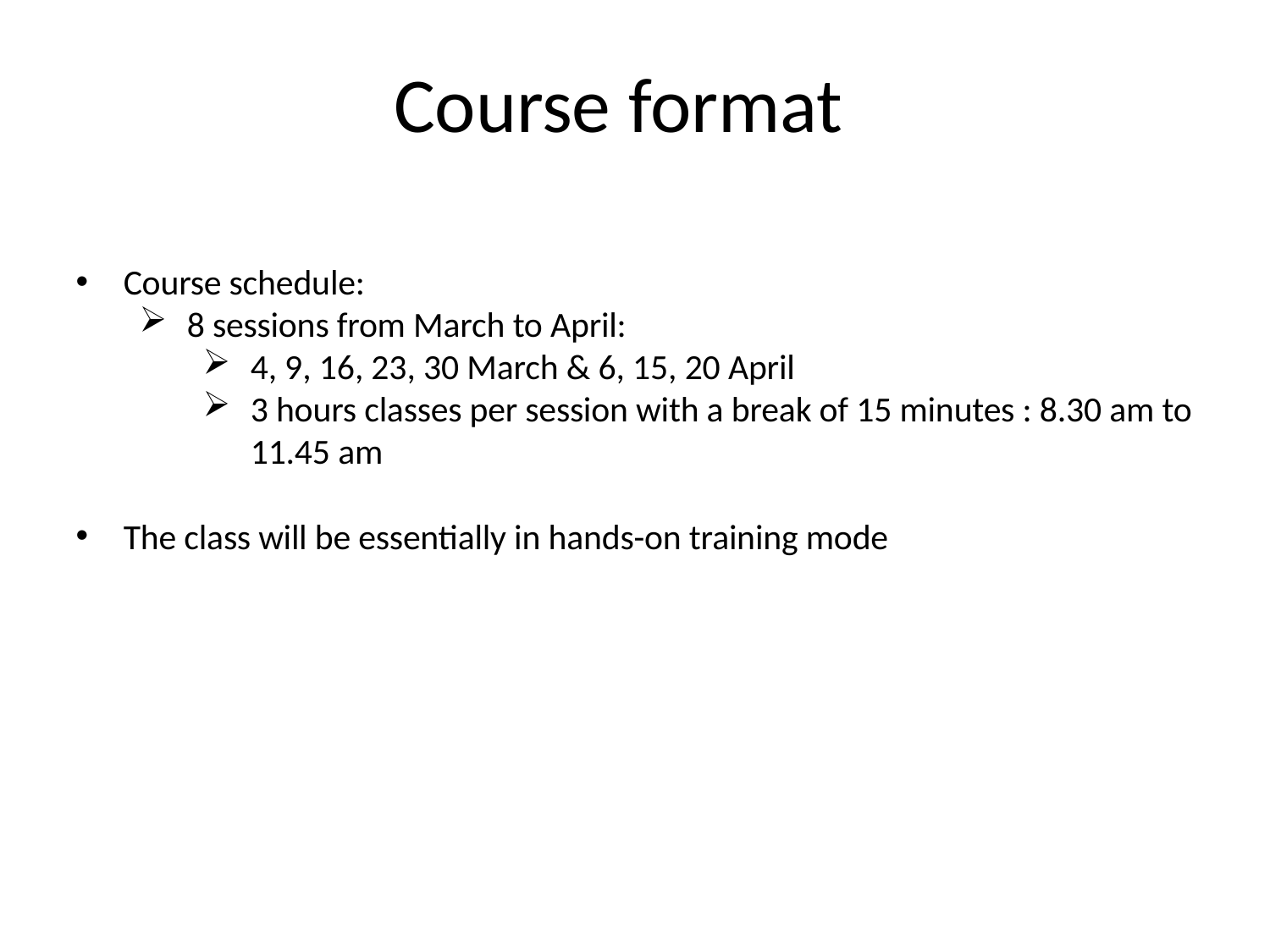

# Course format
Course schedule:
8 sessions from March to April:
4, 9, 16, 23, 30 March & 6, 15, 20 April
3 hours classes per session with a break of 15 minutes : 8.30 am to 11.45 am

The class will be essentially in hands-on training mode